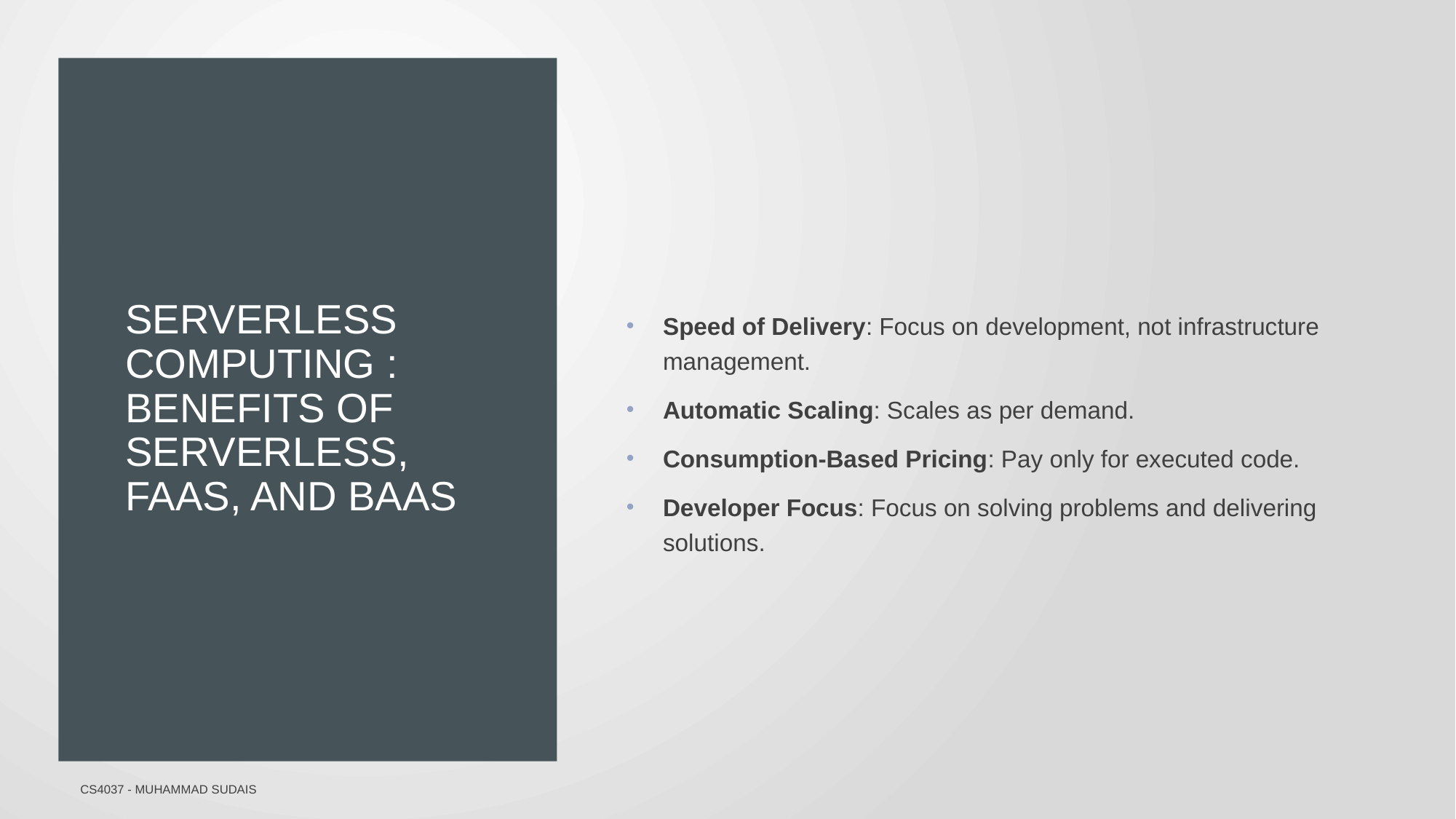

# SERVERLESS COMPUTING : Benefits of Serverless, FaaS, and BaaS

Speed of Delivery: Focus on development, not infrastructure management.
Automatic Scaling: Scales as per demand.
Consumption-Based Pricing: Pay only for executed code.
Developer Focus: Focus on solving problems and delivering solutions.
CS4037 - Muhammad Sudais